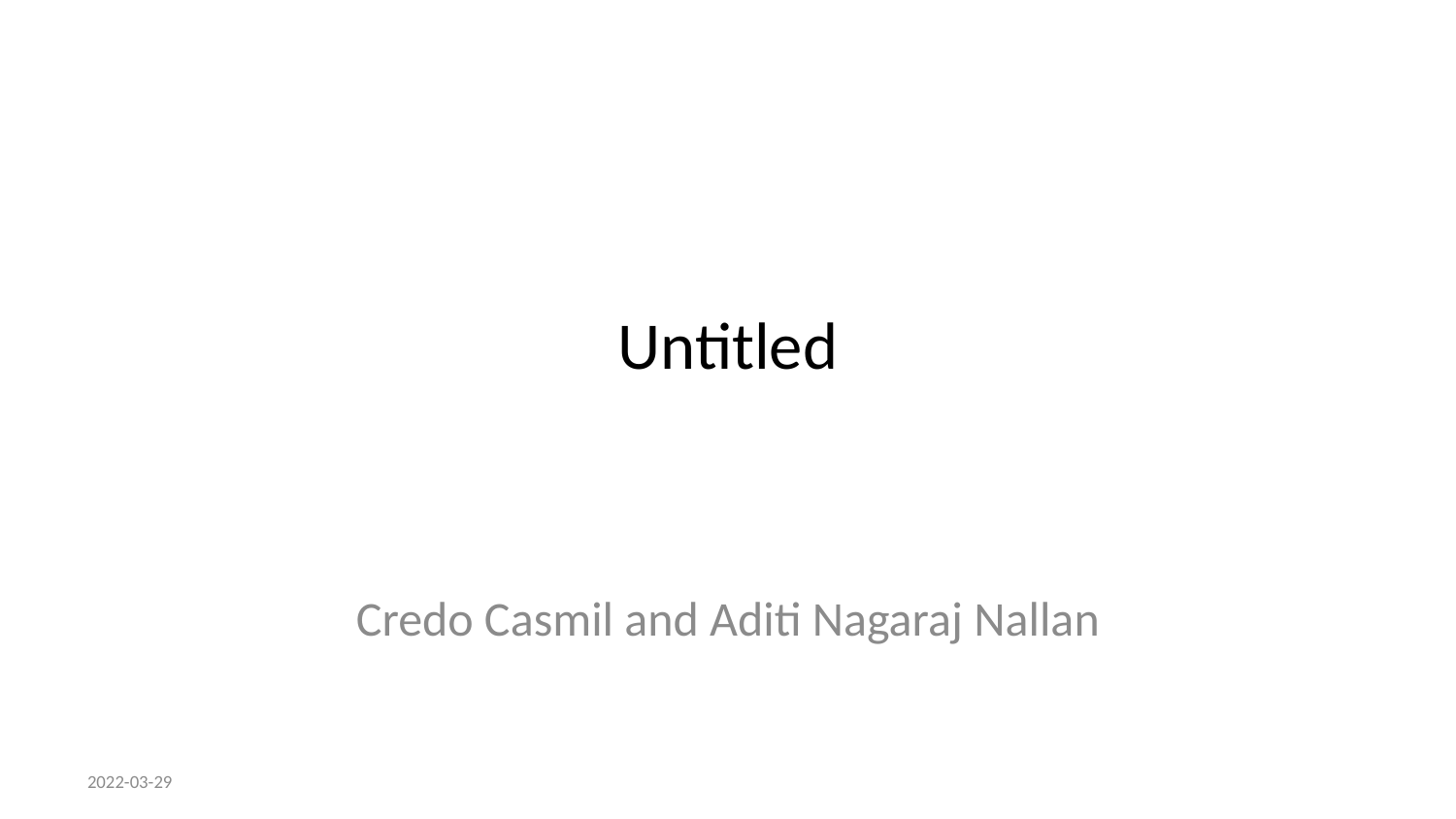

# Untitled
Credo Casmil and Aditi Nagaraj Nallan
2022-03-29